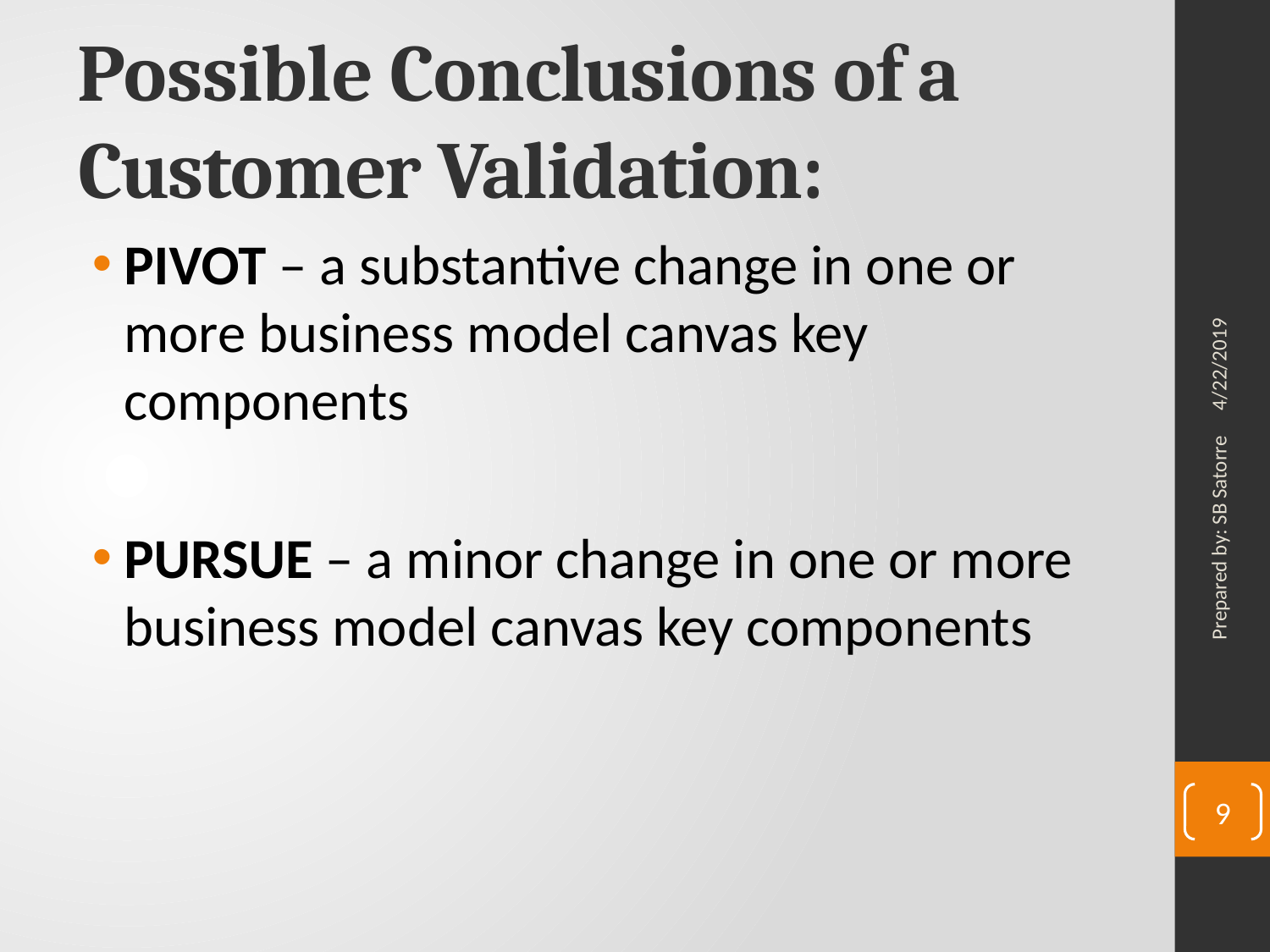

# Possible Conclusions of a Customer Validation:
PIVOT – a substantive change in one or more business model canvas key components

PURSUE – a minor change in one or more business model canvas key components

4/22/2019
Prepared by: SB Satorre
9